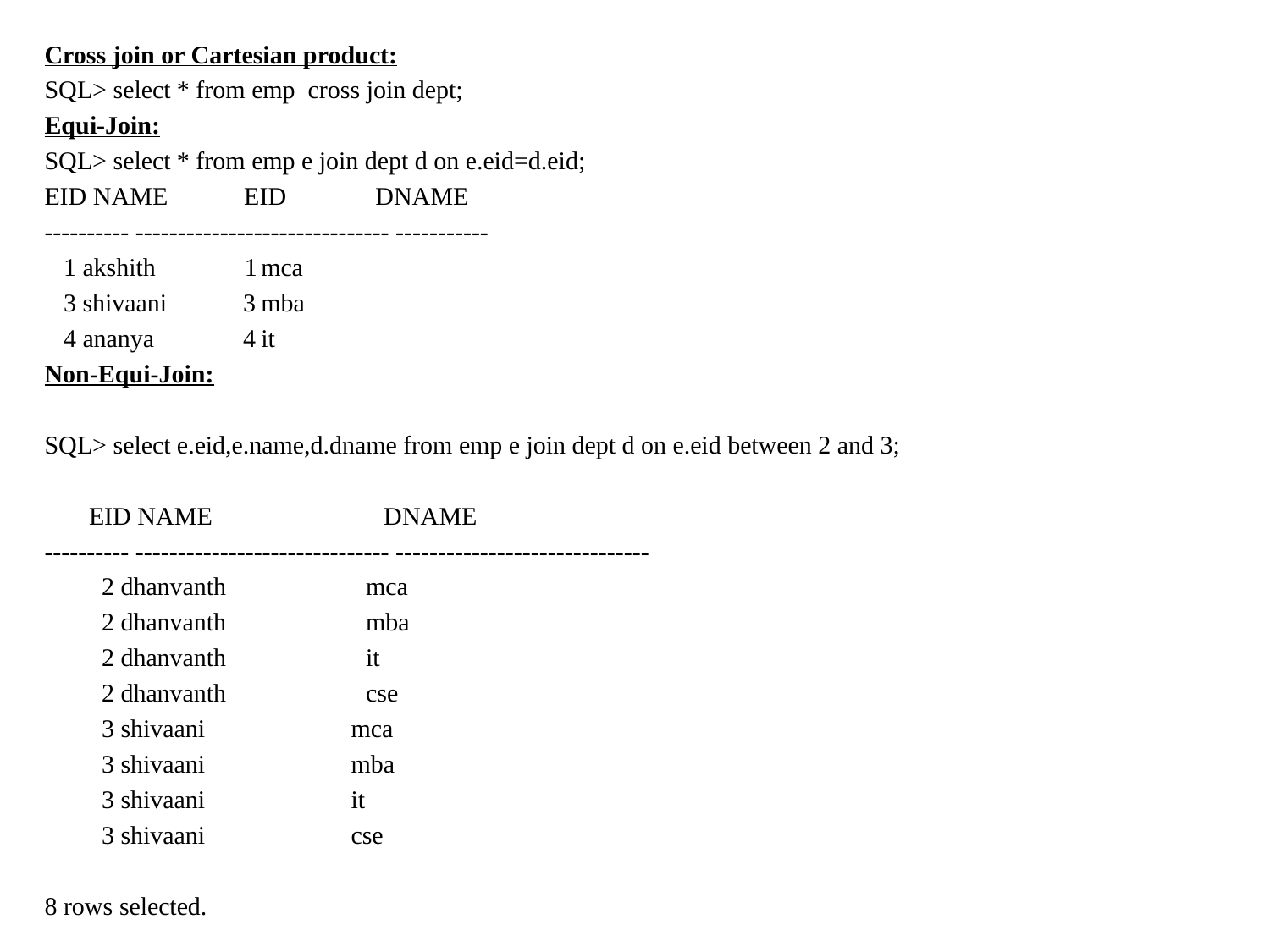

Cross join or Cartesian product:
SQL> select * from emp  cross join dept;
Equi-Join:
SQL> select * from emp e join dept d on e.eid=d.eid;
EID NAME            EID              DNAME
---------- ------------------------------ -----------
   1 akshith              1		mca
   3 shivaani            3		mba
   4 ananya              4		it
Non-Equi-Join:

SQL> select e.eid,e.name,d.dname from emp e join dept d on e.eid between 2 and 3;

       EID NAME                           DNAME
---------- ------------------------------ ------------------------------
         2 dhanvanth                      mca
         2 dhanvanth                      mba
         2 dhanvanth                      it
         2 dhanvanth                      cse
         3 shivaani                       mca
         3 shivaani                       mba
         3 shivaani                       it
         3 shivaani                       cse

8 rows selected.